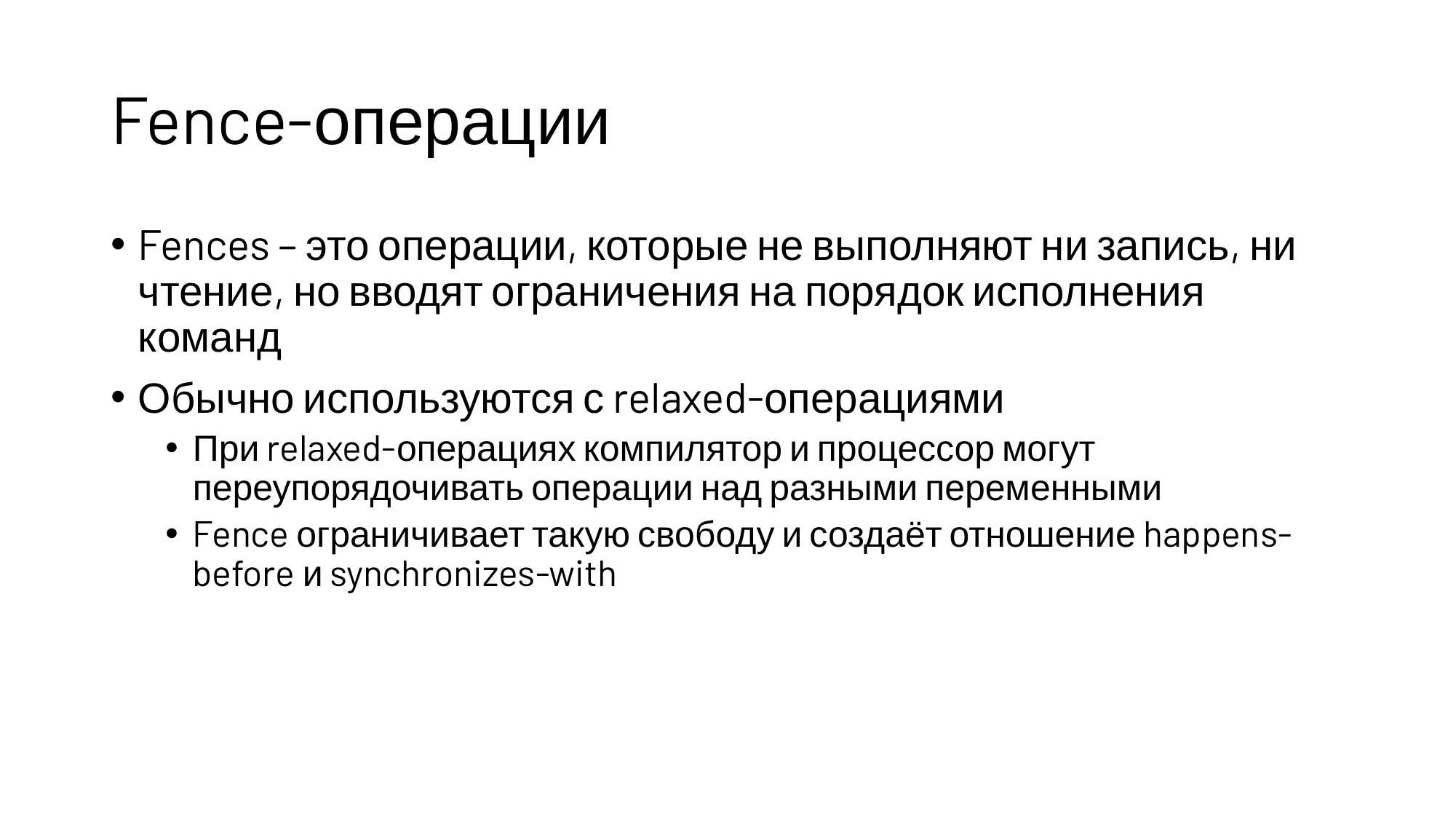

# Fence-операции
Fences – это операции, которые не выполняют ни запись, ни чтение, но вводят ограничения на порядок исполнения команд
Обычно используются с relaxed-операциями
При relaxed-операциях компилятор и процессор могут переупорядочивать операции над разными переменными
Fence ограничивает такую свободу и создаёт отношение happens-before и synchronizes-with